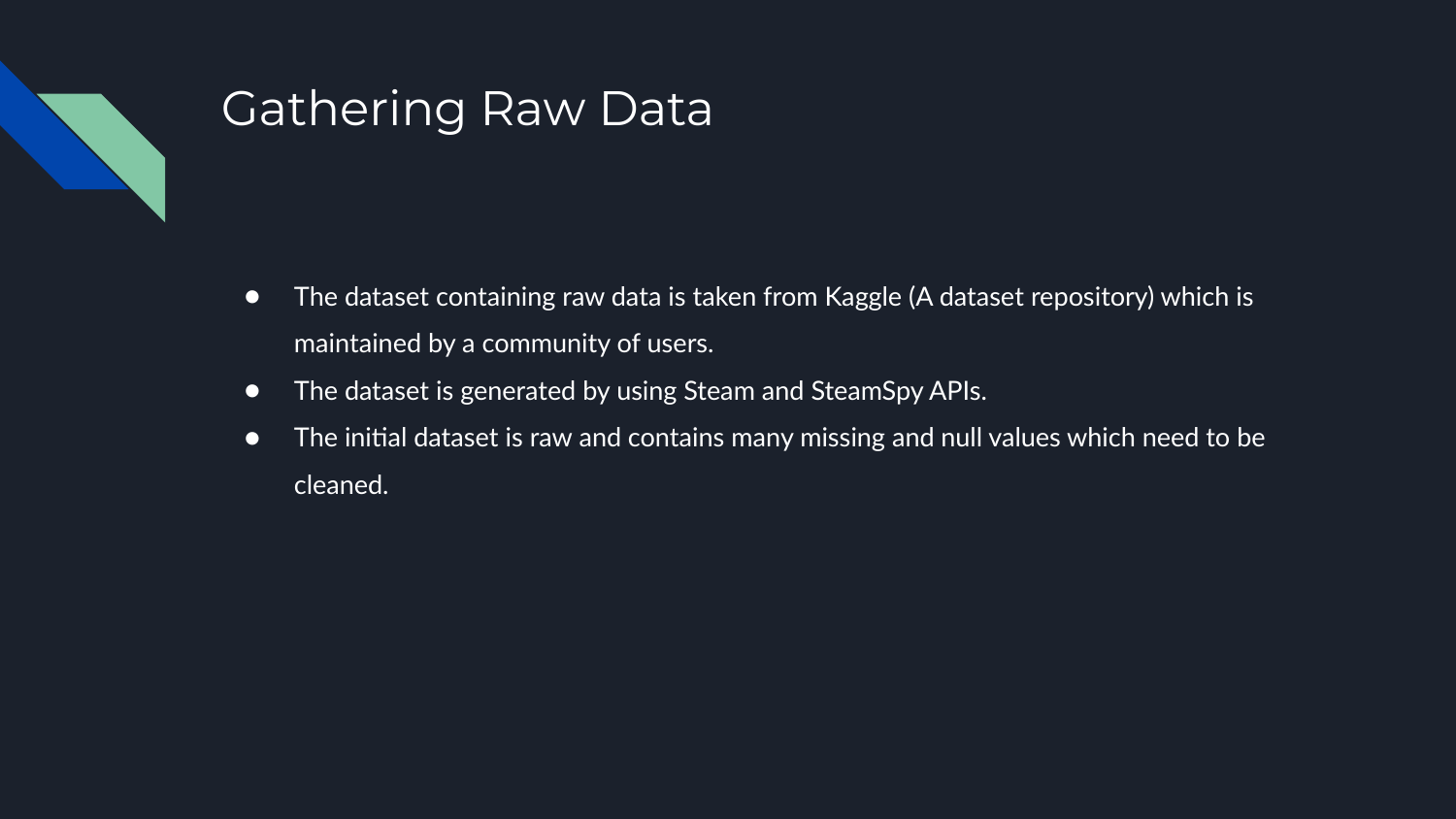

# Gathering Raw Data
The dataset containing raw data is taken from Kaggle (A dataset repository) which is maintained by a community of users.
The dataset is generated by using Steam and SteamSpy APIs.
The initial dataset is raw and contains many missing and null values which need to be cleaned.